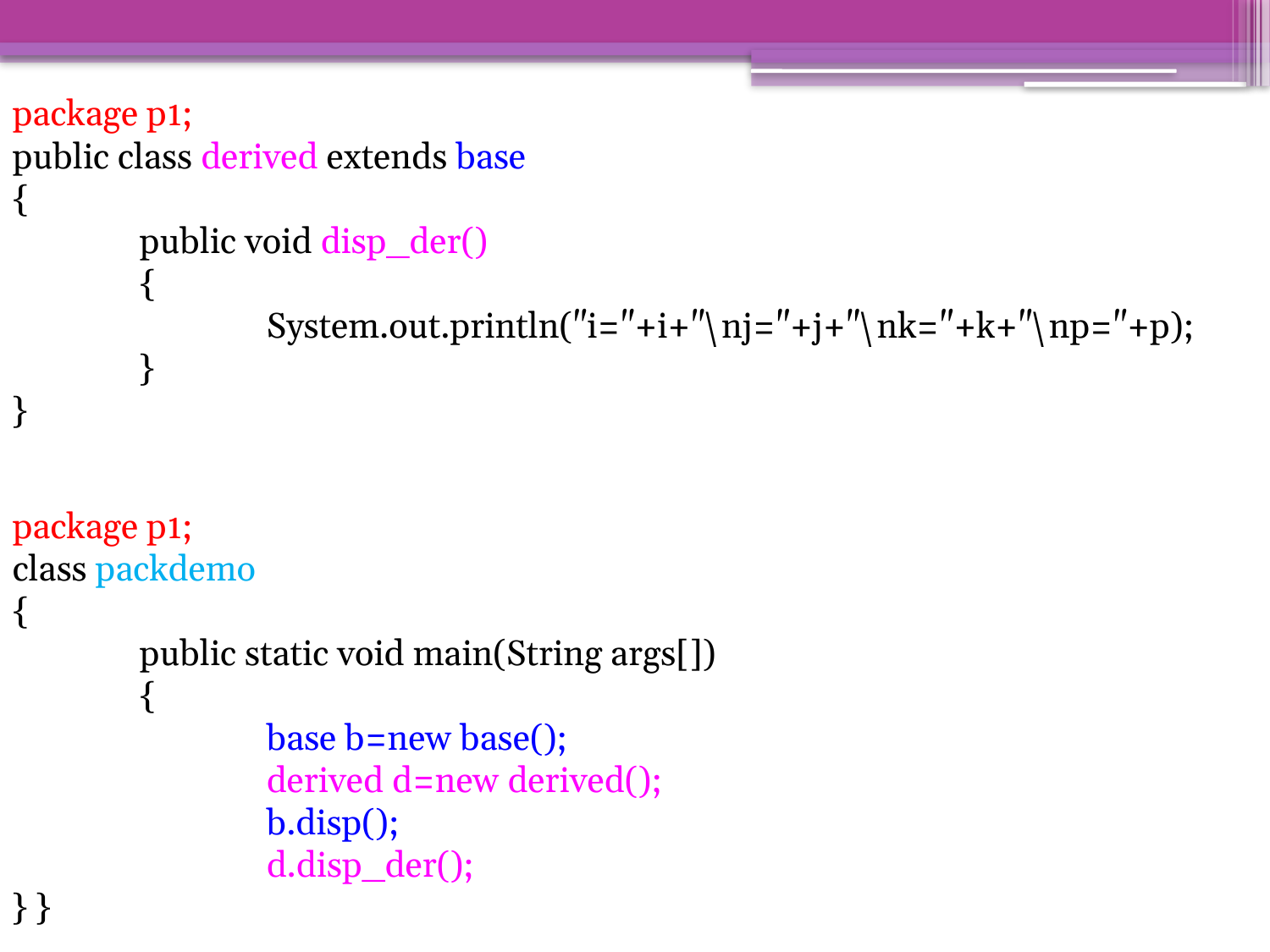

package p1;
public class derived extends base
{
	public void disp_der()
	{
		System.out.println("i="+i+"\nj="+j+"\nk="+k+"\np="+p);
	}
}

package p1;
class packdemo
{
	public static void main(String args[])
	{
		base b=new base();
		derived d=new derived();
		b.disp();
		d.disp_der();
} }